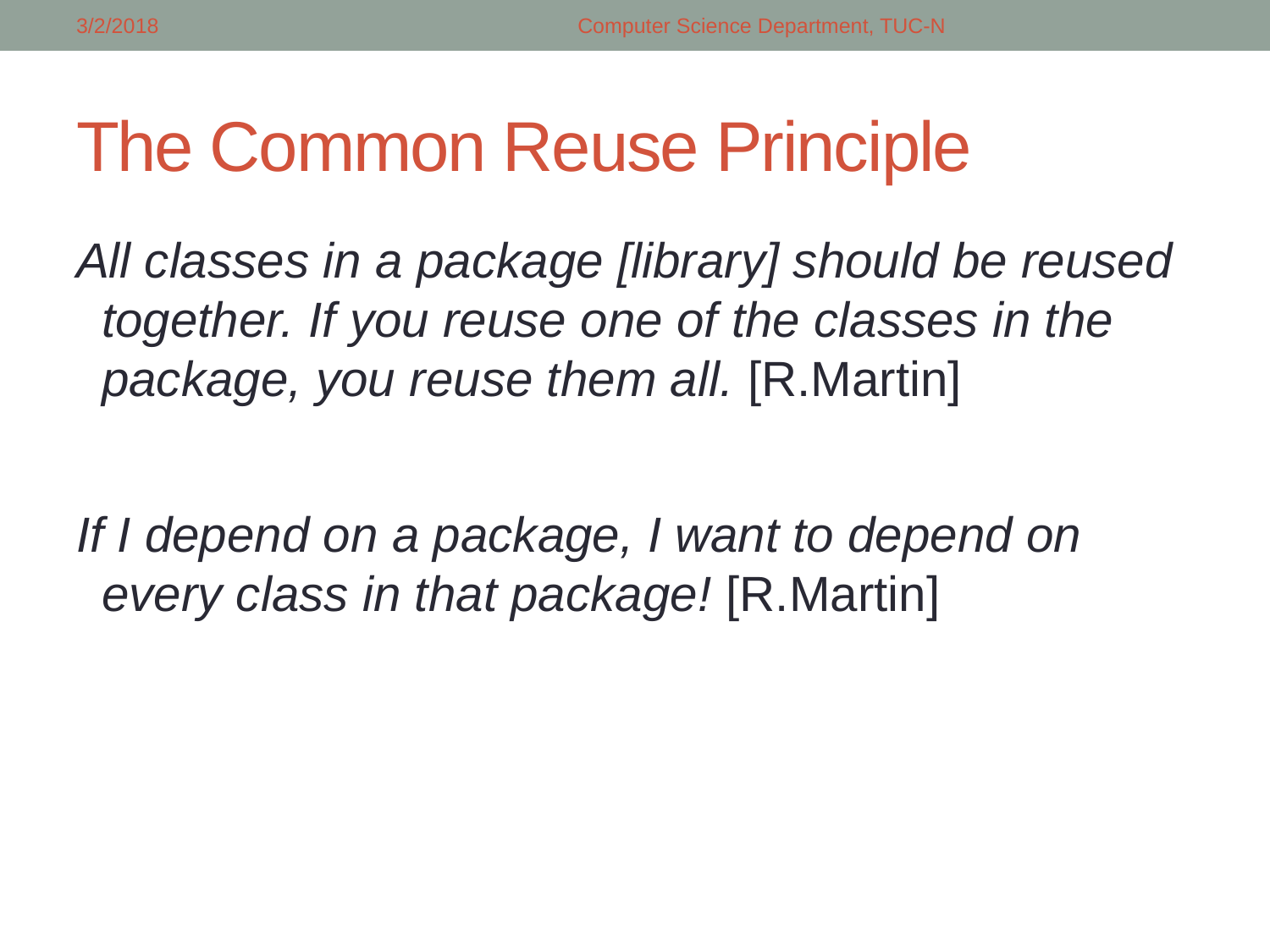

3/2/2018
Computer Science Department, TUC-N
# The Common Reuse Principle
All classes in a package [library] should be reused together. If you reuse one of the classes in the package, you reuse them all. [R.Martin]

If I depend on a package, I want to depend on every class in that package! [R.Martin]